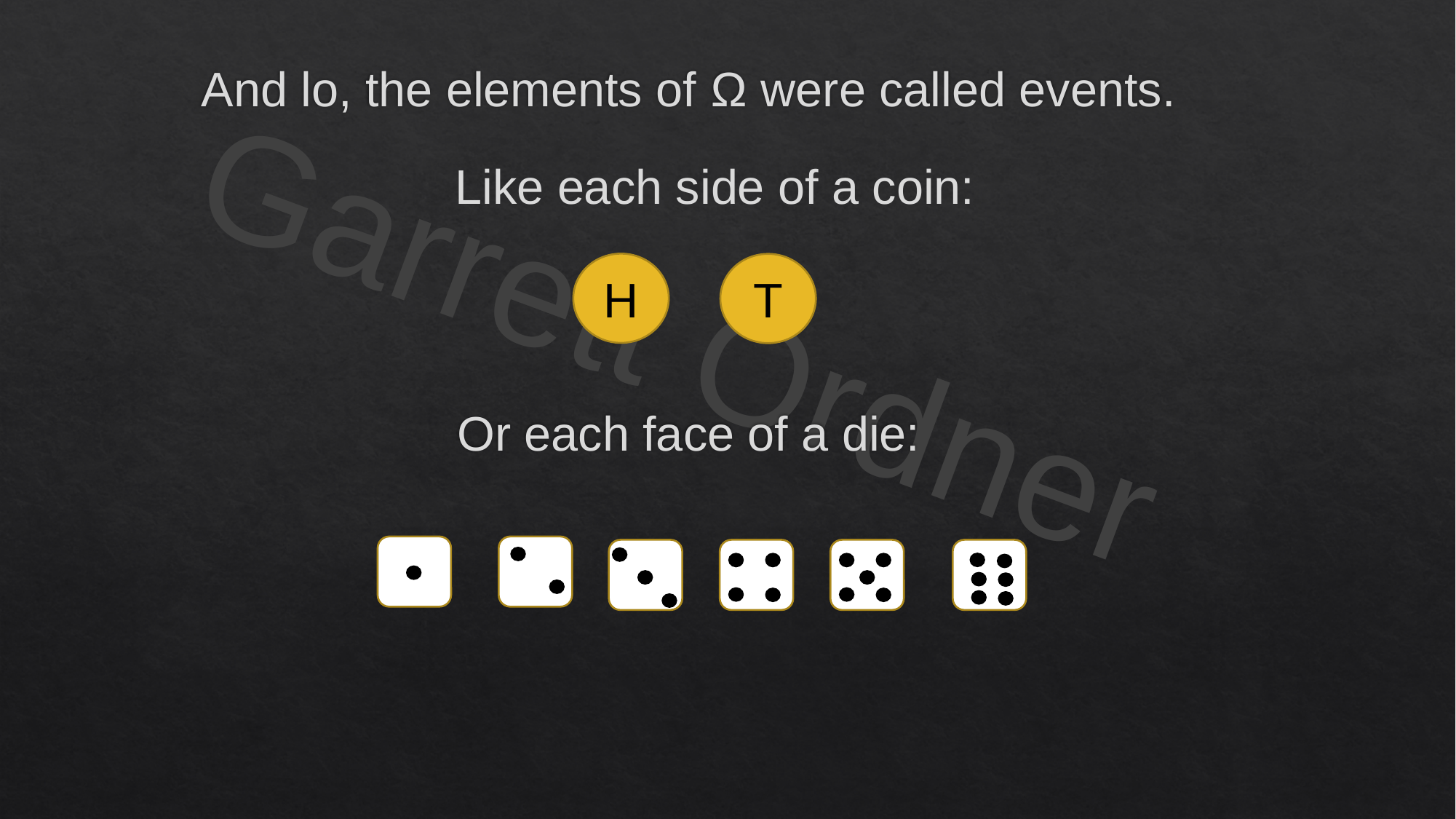

# And lo, the elements of Ω were called events.
 Like each side of a coin:
H
T
Or each face of a die: